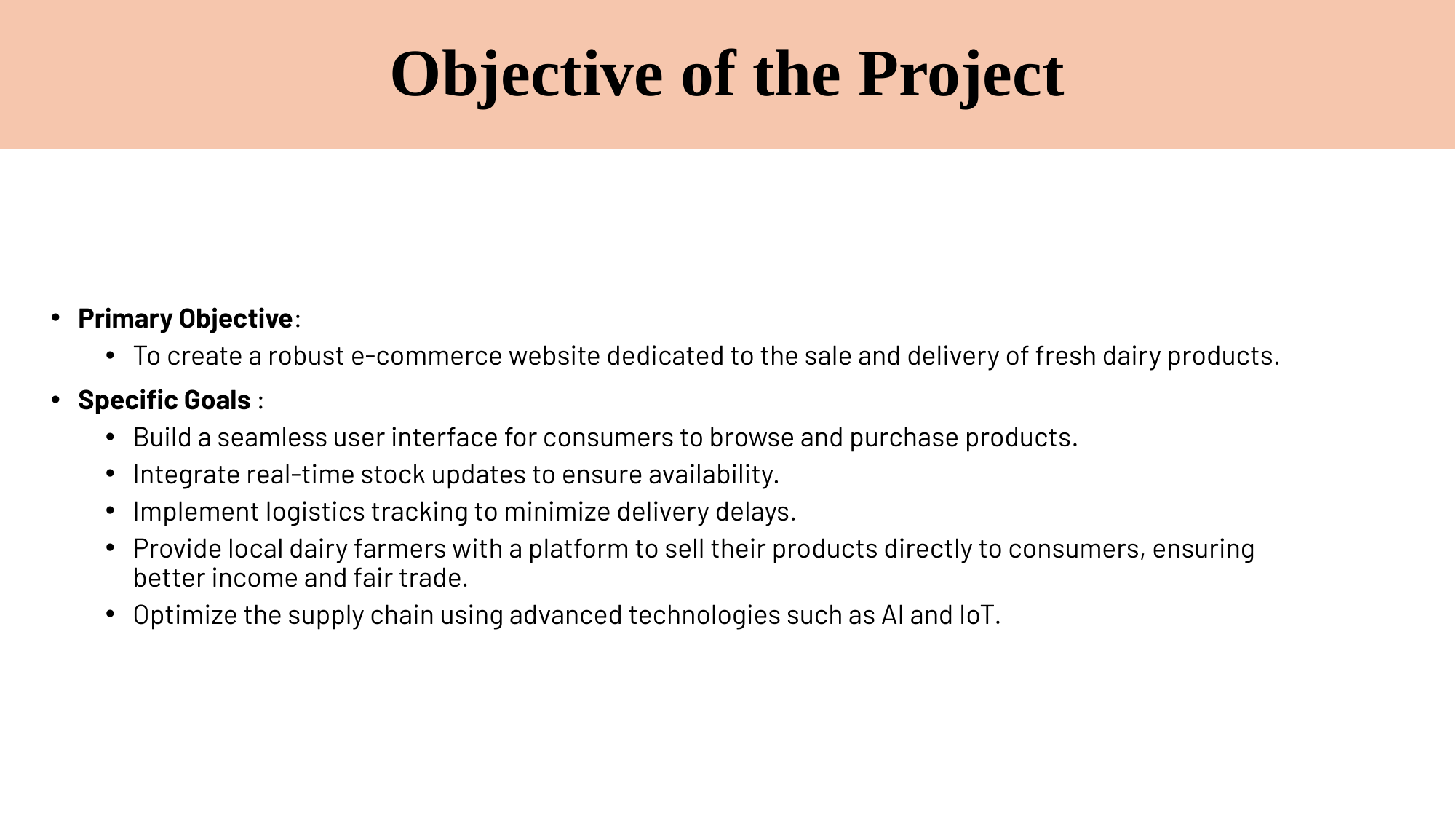

# Objective of the Project

Primary Objective:
To create a robust e-commerce website dedicated to the sale and delivery of fresh dairy products.
Specific Goals :
Build a seamless user interface for consumers to browse and purchase products.
Integrate real-time stock updates to ensure availability.
Implement logistics tracking to minimize delivery delays.
Provide local dairy farmers with a platform to sell their products directly to consumers, ensuring better income and fair trade.
Optimize the supply chain using advanced technologies such as AI and IoT.